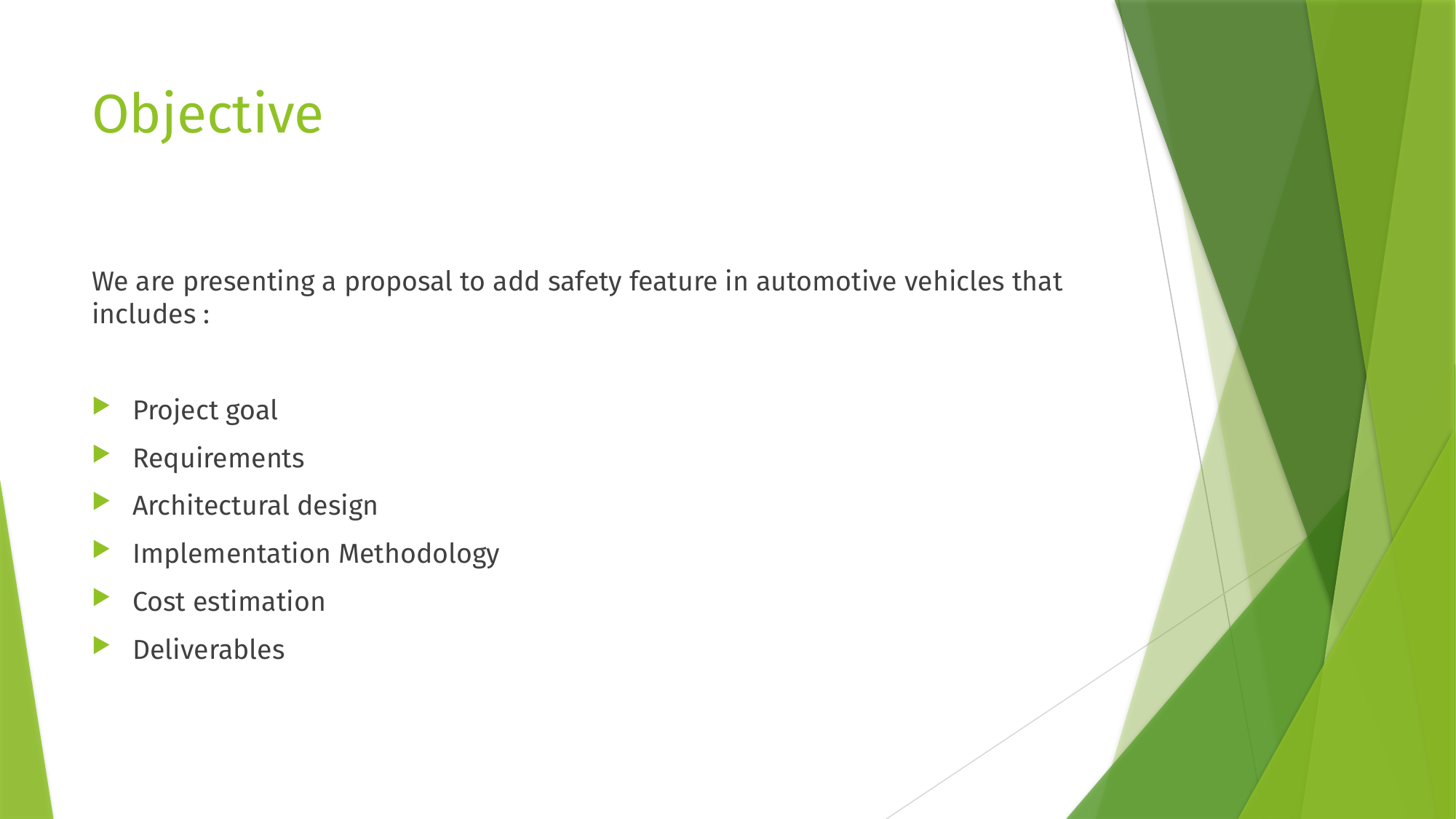

# Objective
We are presenting a proposal to add safety feature in automotive vehicles that includes :

Project goal
Requirements
Architectural design
Implementation Methodology
Cost estimation
Deliverables